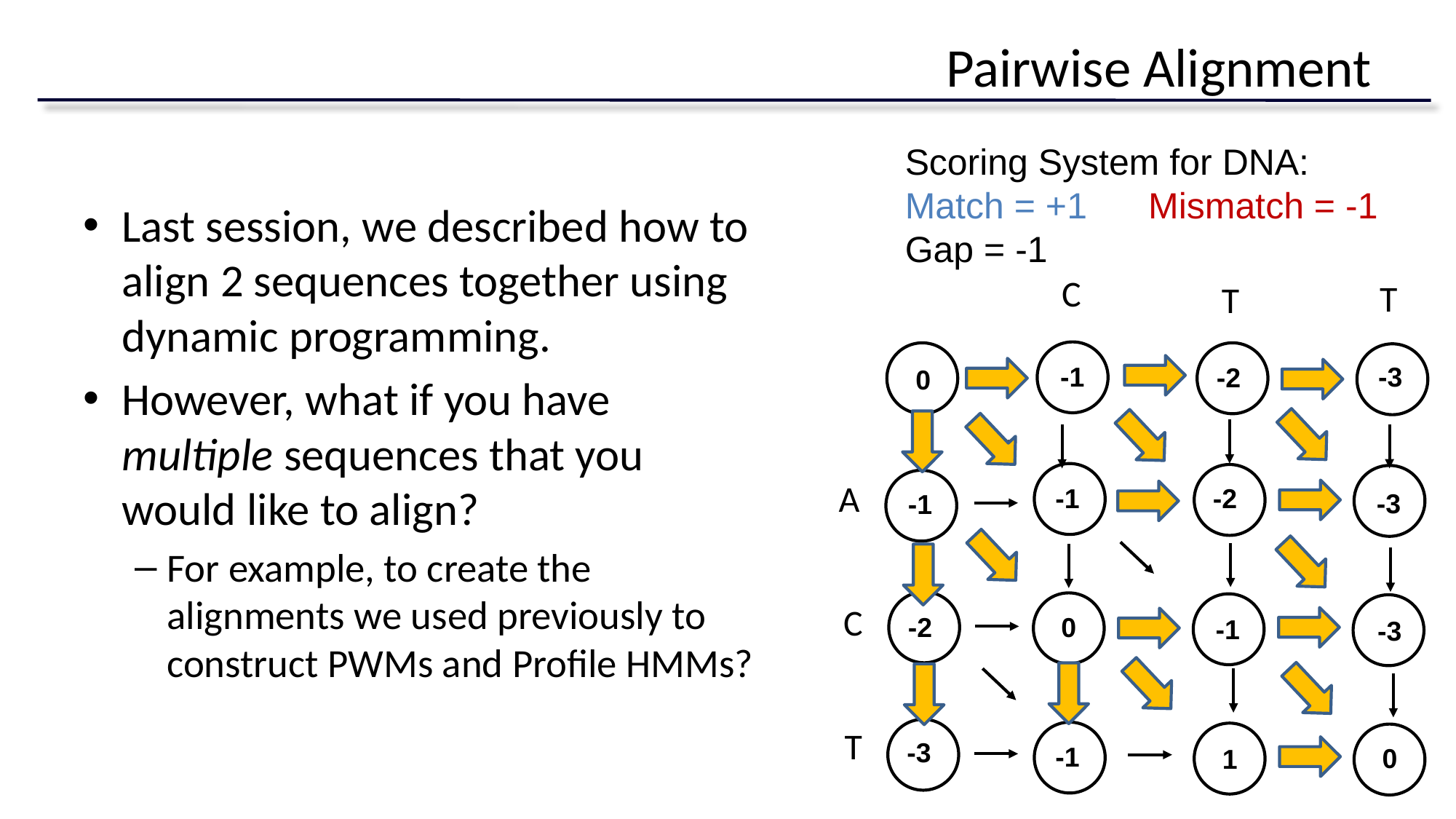

# Pairwise Alignment
Scoring System for DNA:
Match = +1      Mismatch = -1
Gap = -1
Last session, we described how to align 2 sequences together using dynamic programming.
However, what if you have multiple sequences that you would like to align?
For example, to create the alignments we used previously to construct PWMs and Profile HMMs?
C
T
T

-3

-3

-1

-3

0
1

-1
-2

0

A
-1
-2
-1

C

-2
0

T

-3
-1